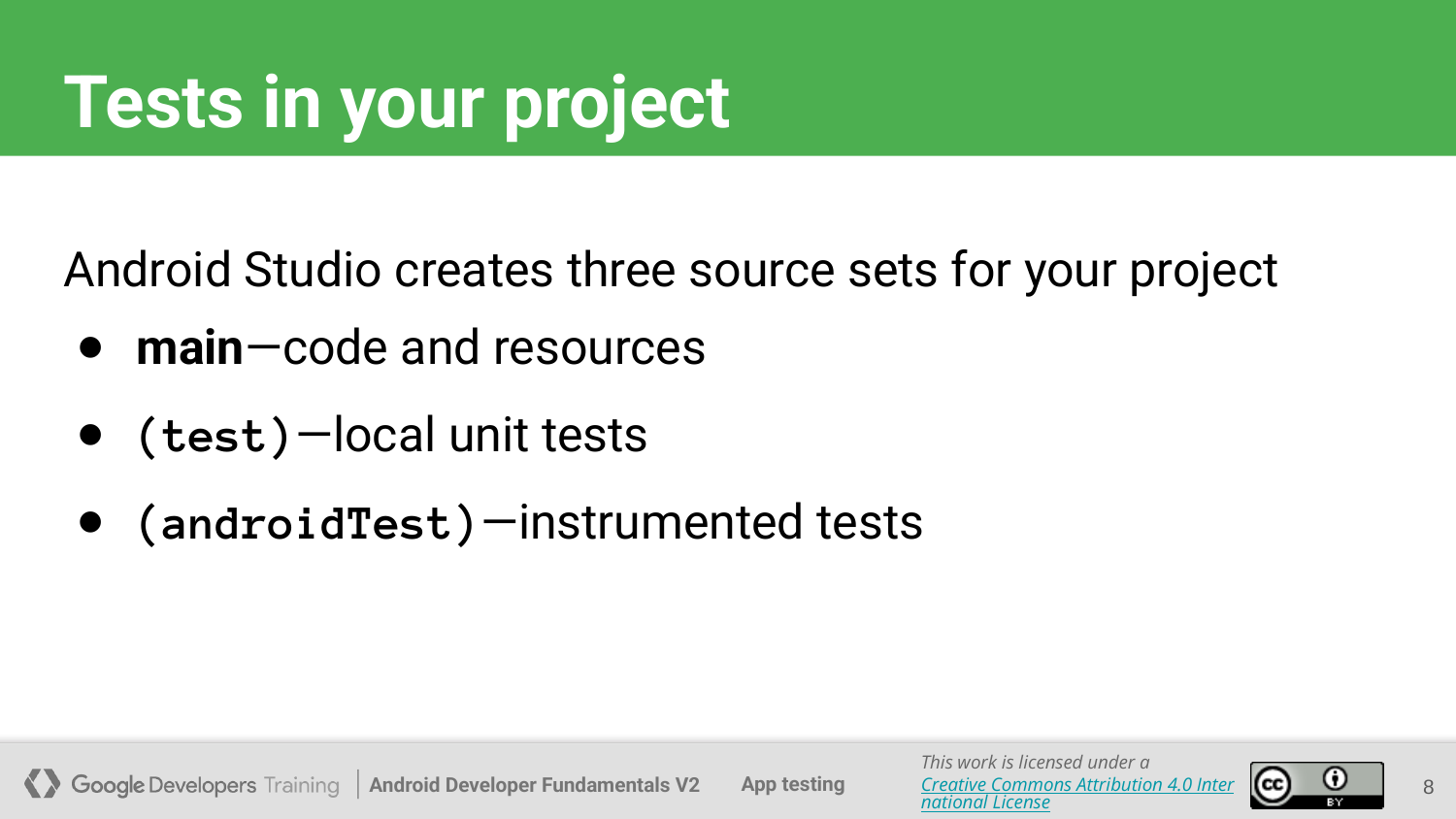

Tests in your project

Android Studio creates three source sets for your project
main—code and resources
(test)—local unit tests
(androidTest)—instrumented tests
8